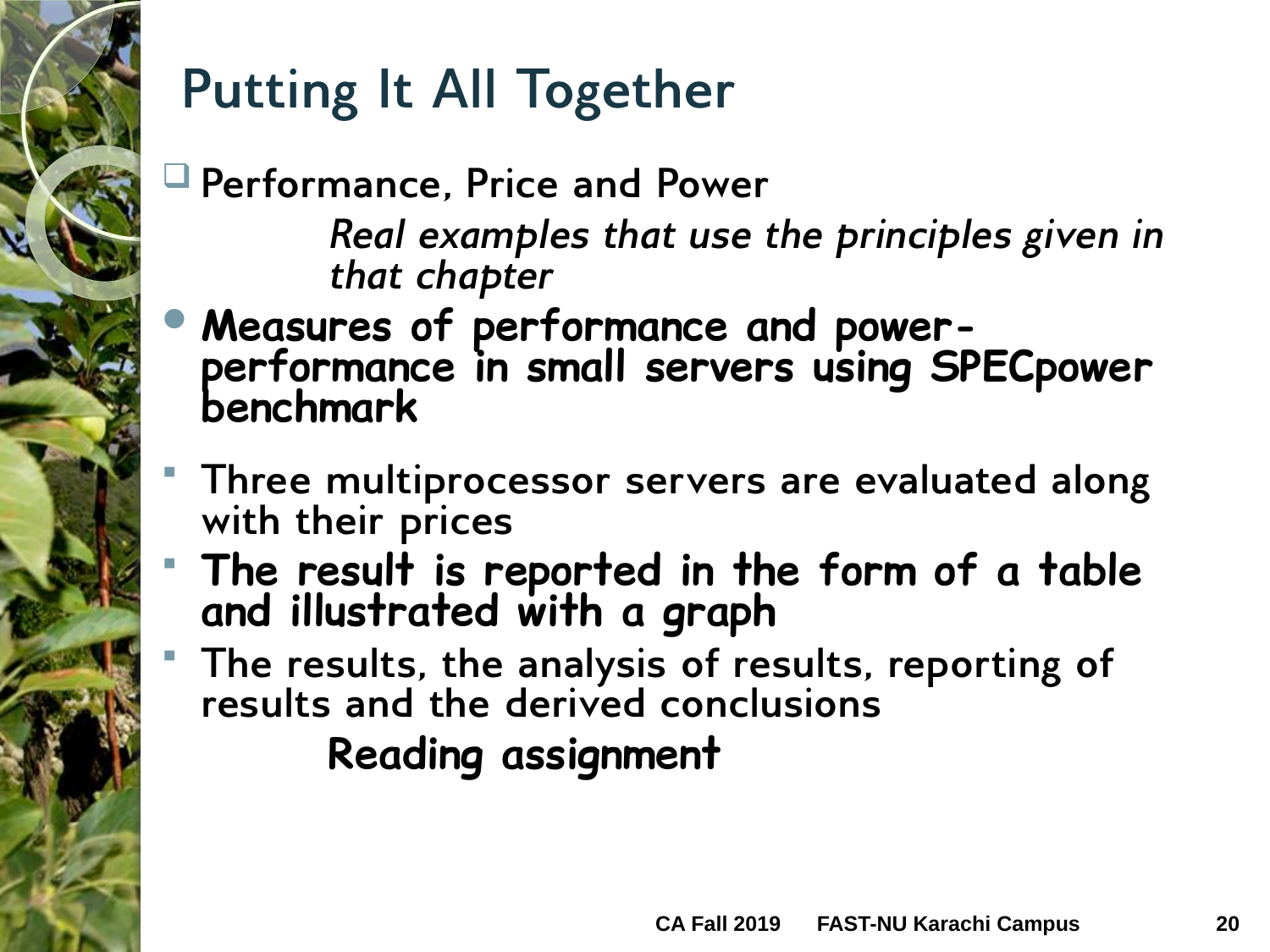

# Putting It All Together
Performance, Price and Power
		Real examples that use the principles given in 	that chapter
Measures of performance and power-performance in small servers using SPECpower benchmark

Three multiprocessor servers are evaluated along with their prices
The result is reported in the form of a table and illustrated with a graph
The results, the analysis of results, reporting of results and the derived conclusions
		Reading assignment
CA Fall 2019
20
FAST-NU Karachi Campus